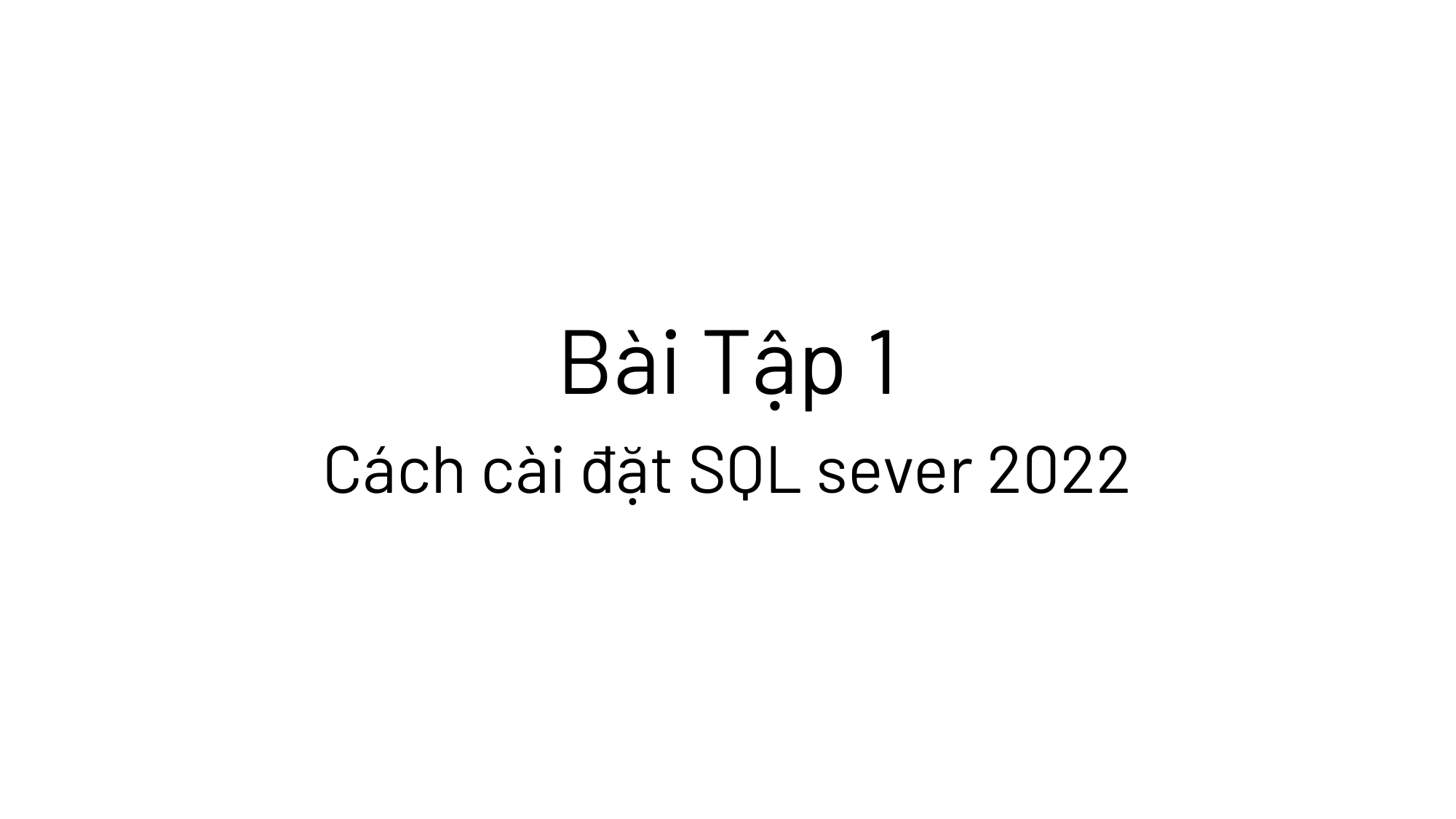

# Bài Tập 1
Cách cài đặt SQL sever 2022